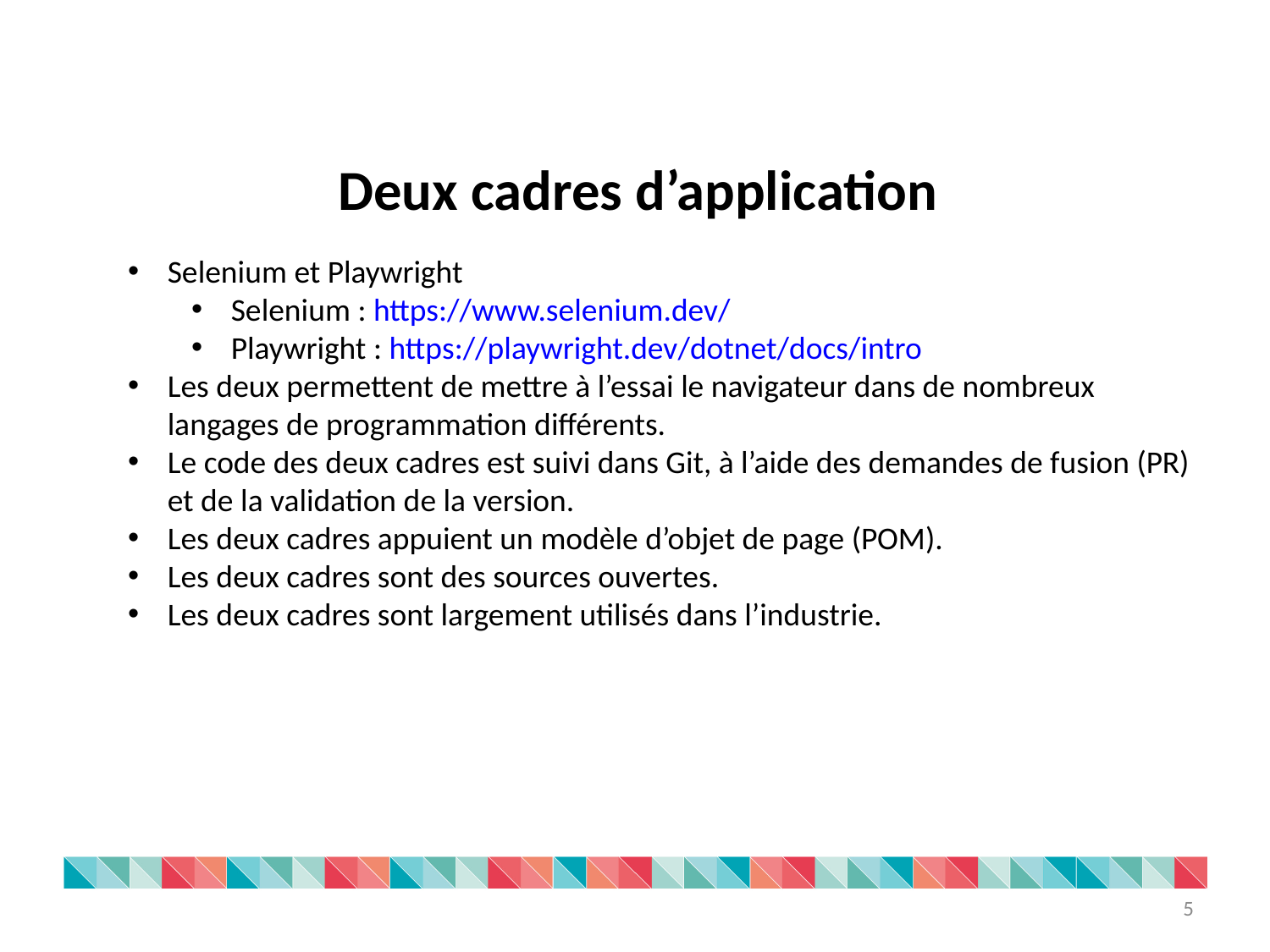

Deux cadres d’application

Selenium et Playwright
Selenium : https://www.selenium.dev/
Playwright : https://playwright.dev/dotnet/docs/intro
Les deux permettent de mettre à l’essai le navigateur dans de nombreux langages de programmation différents.
Le code des deux cadres est suivi dans Git, à l’aide des demandes de fusion (PR) et de la validation de la version.
Les deux cadres appuient un modèle d’objet de page (POM).
Les deux cadres sont des sources ouvertes.
Les deux cadres sont largement utilisés dans l’industrie.

5